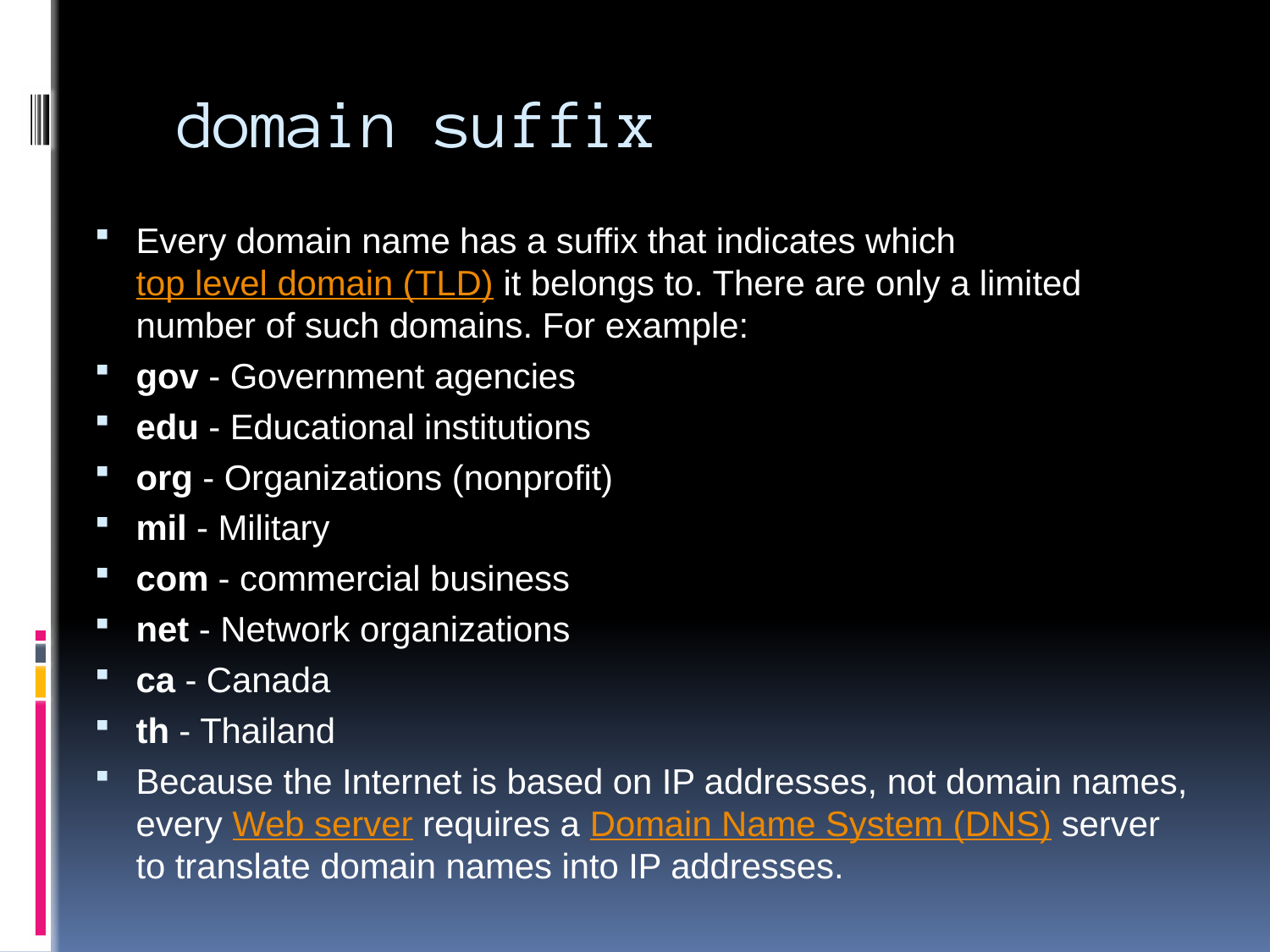

# domain suffix
Every domain name has a suffix that indicates which top level domain (TLD) it belongs to. There are only a limited number of such domains. For example:
gov - Government agencies
edu - Educational institutions
org - Organizations (nonprofit)
mil - Military
com - commercial business
net - Network organizations
ca - Canada
th - Thailand
Because the Internet is based on IP addresses, not domain names, every Web server requires a Domain Name System (DNS) server to translate domain names into IP addresses.